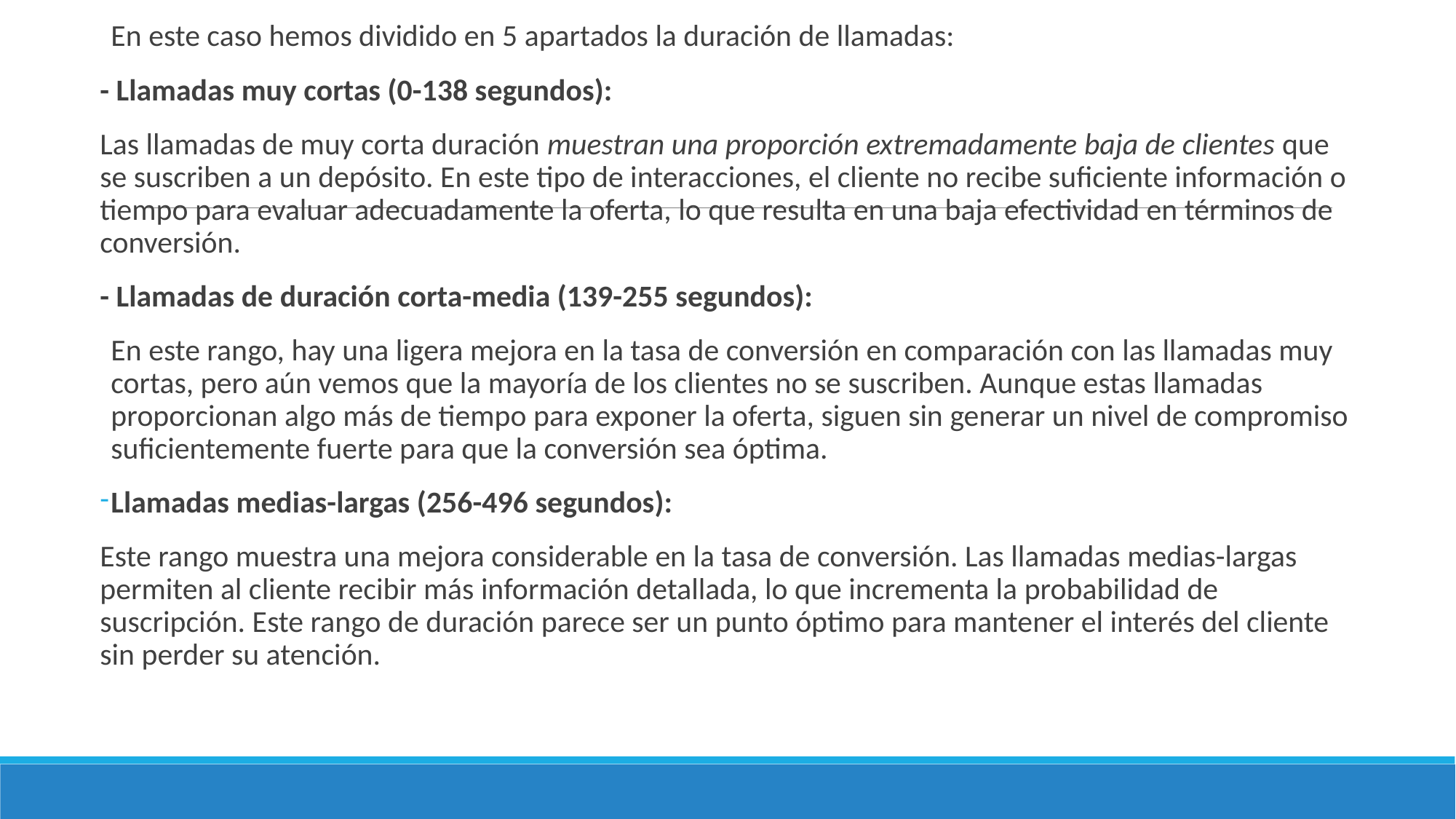

En este caso hemos dividido en 5 apartados la duración de llamadas:
- Llamadas muy cortas (0-138 segundos):
Las llamadas de muy corta duración muestran una proporción extremadamente baja de clientes que se suscriben a un depósito. En este tipo de interacciones, el cliente no recibe suficiente información o tiempo para evaluar adecuadamente la oferta, lo que resulta en una baja efectividad en términos de conversión.
- Llamadas de duración corta-media (139-255 segundos):
En este rango, hay una ligera mejora en la tasa de conversión en comparación con las llamadas muy cortas, pero aún vemos que la mayoría de los clientes no se suscriben. Aunque estas llamadas proporcionan algo más de tiempo para exponer la oferta, siguen sin generar un nivel de compromiso suficientemente fuerte para que la conversión sea óptima.
Llamadas medias-largas (256-496 segundos):
Este rango muestra una mejora considerable en la tasa de conversión. Las llamadas medias-largas permiten al cliente recibir más información detallada, lo que incrementa la probabilidad de suscripción. Este rango de duración parece ser un punto óptimo para mantener el interés del cliente sin perder su atención.